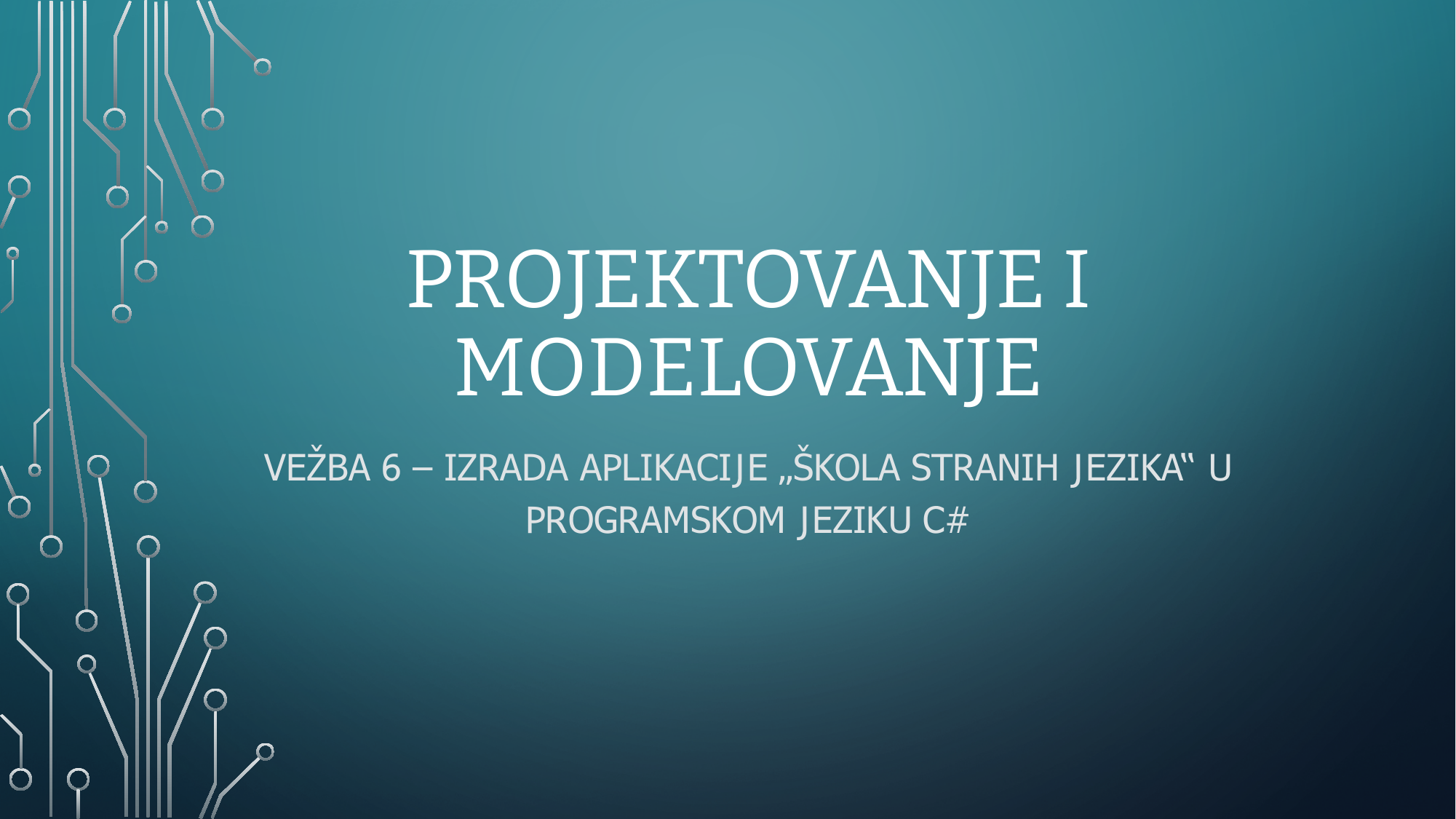

# Projektovanje i modelovanje
Vežba 6 – izrada aplikacije „škola stranih jezika“ u programskom jeziku c#